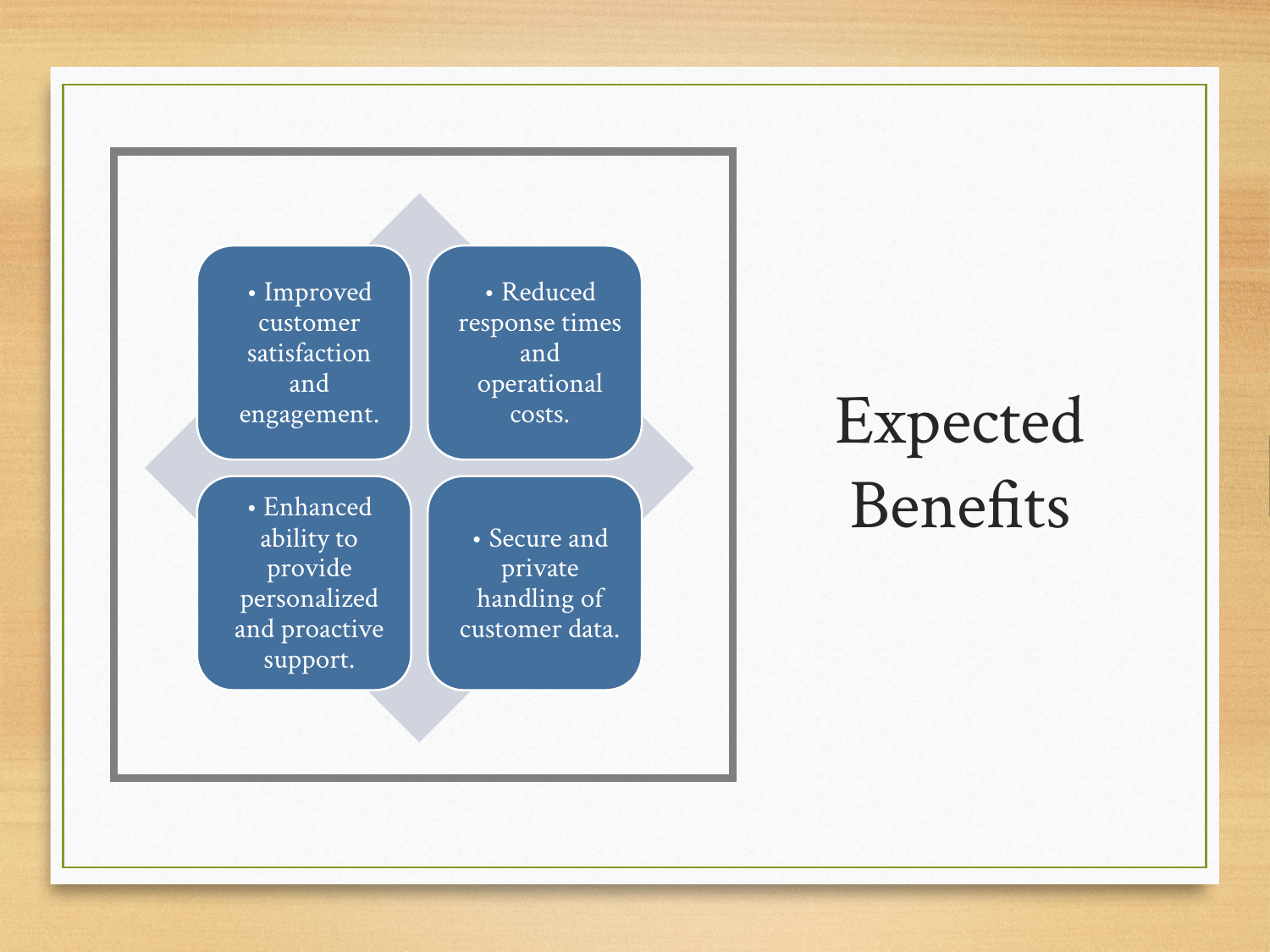

# Expected Benefits

• Improved customer satisfaction and engagement.
• Reduced response times and operational costs.
• Enhanced ability to provide personalized and proactive support.
• Secure and private handling of customer data.